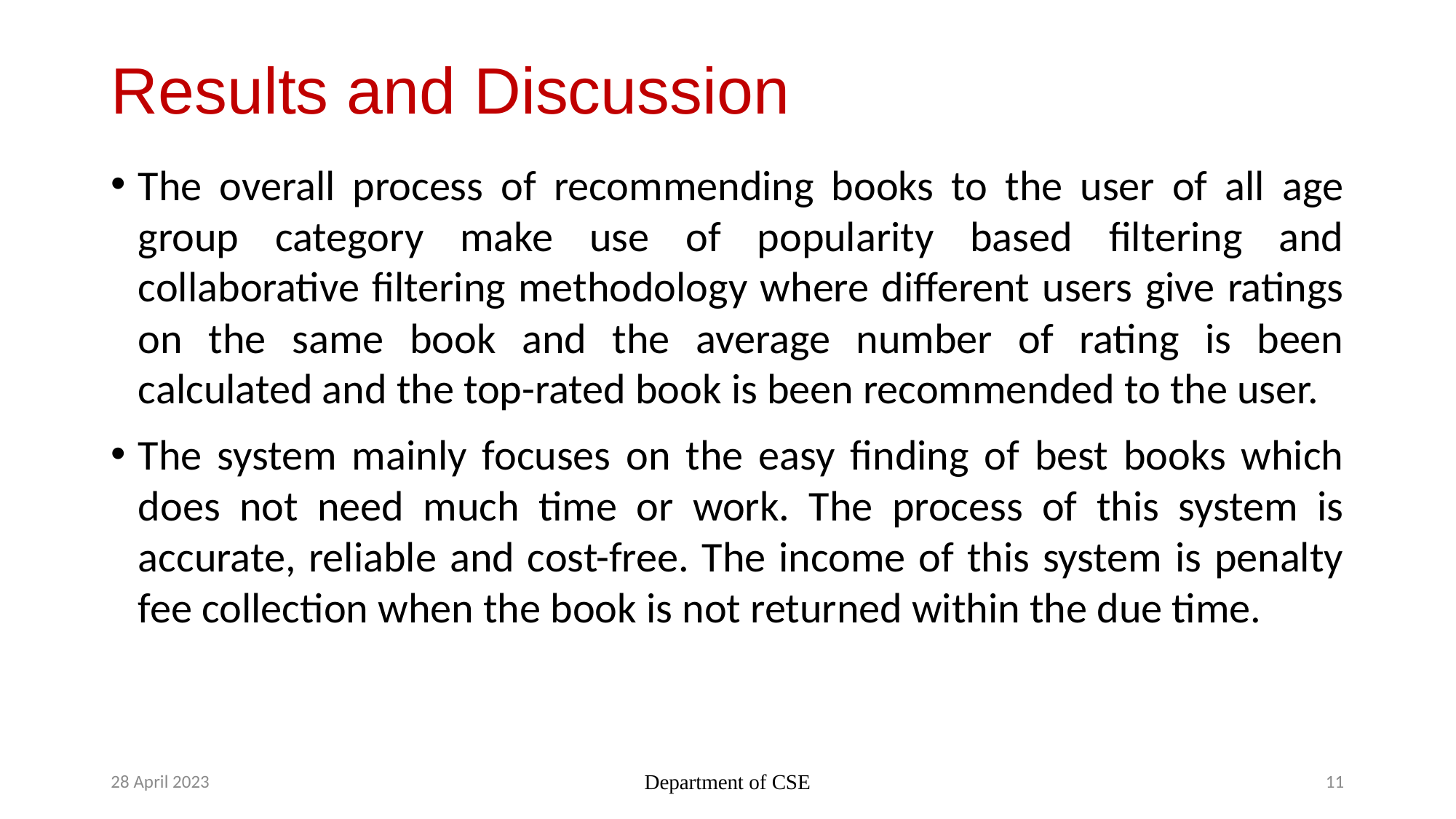

# Results and Discussion
The overall process of recommending books to the user of all age group category make use of popularity based filtering and collaborative filtering methodology where different users give ratings on the same book and the average number of rating is been calculated and the top-rated book is been recommended to the user.
The system mainly focuses on the easy finding of best books which does not need much time or work. The process of this system is accurate, reliable and cost-free. The income of this system is penalty fee collection when the book is not returned within the due time.
28 April 2023
Department of CSE
11